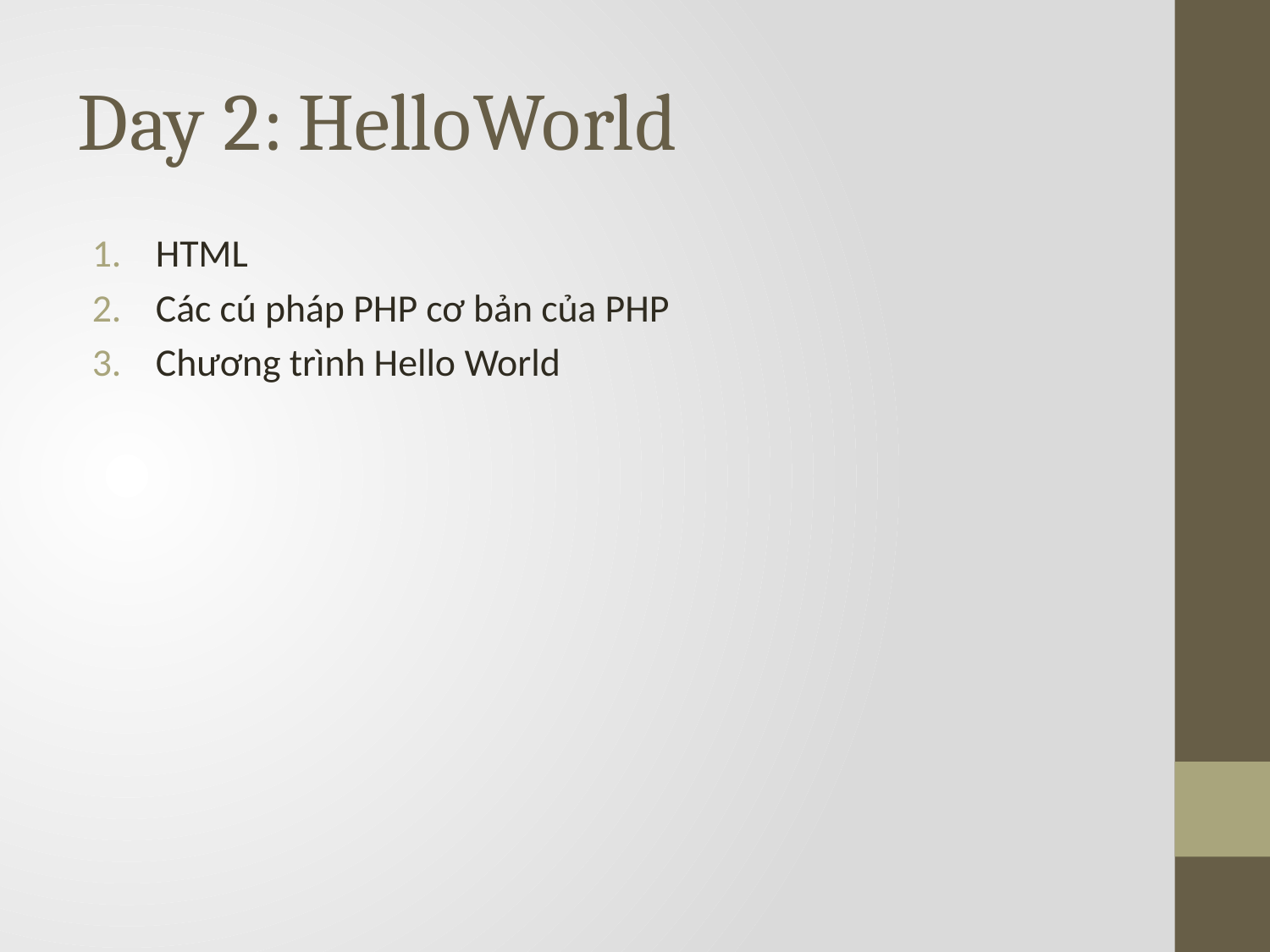

# Day 2: HelloWorld
HTML
Các cú pháp PHP cơ bản của PHP
Chương trình Hello World